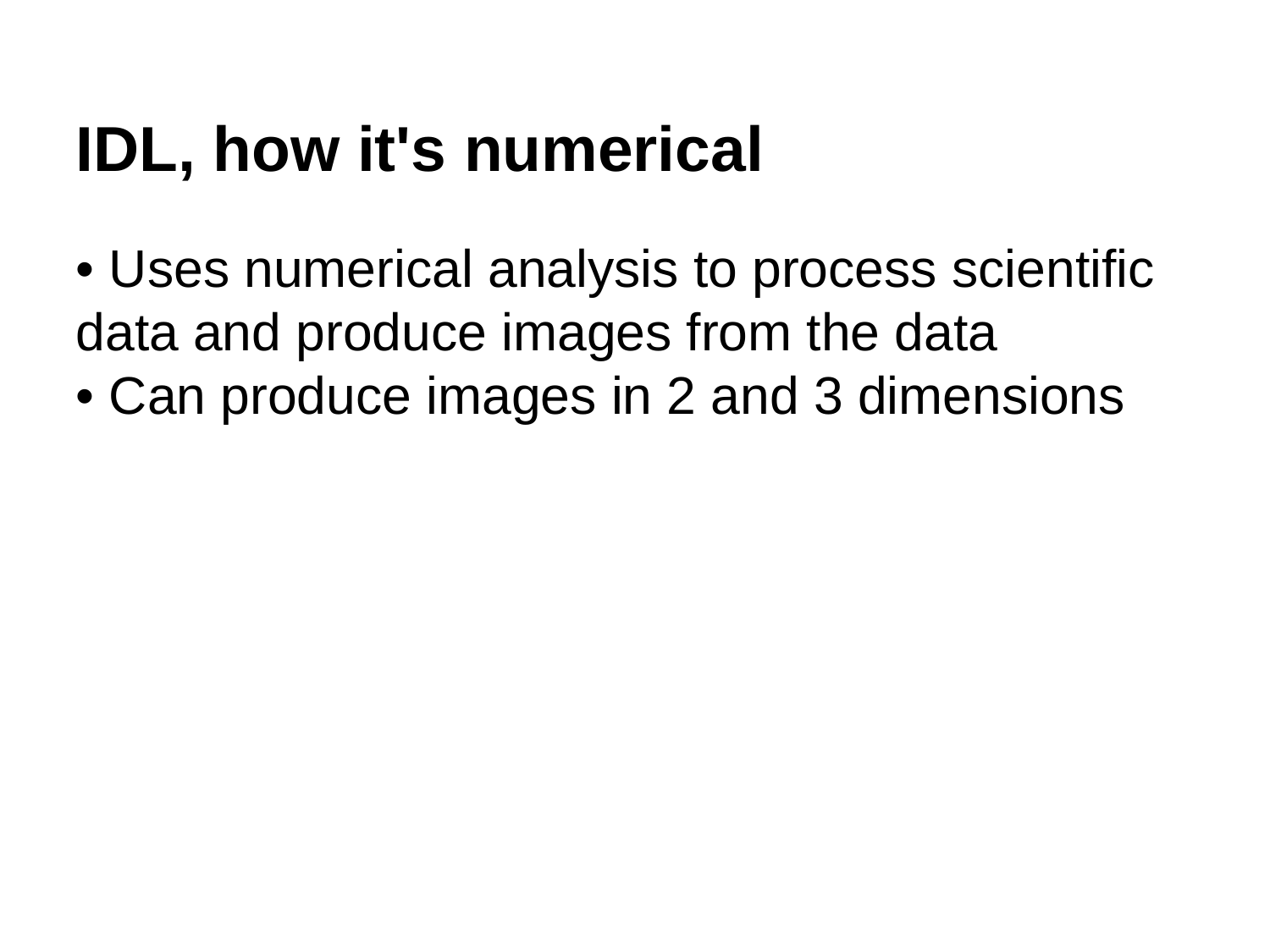

IDL, how it's numerical
• Uses numerical analysis to process scientific data and produce images from the data
• Can produce images in 2 and 3 dimensions